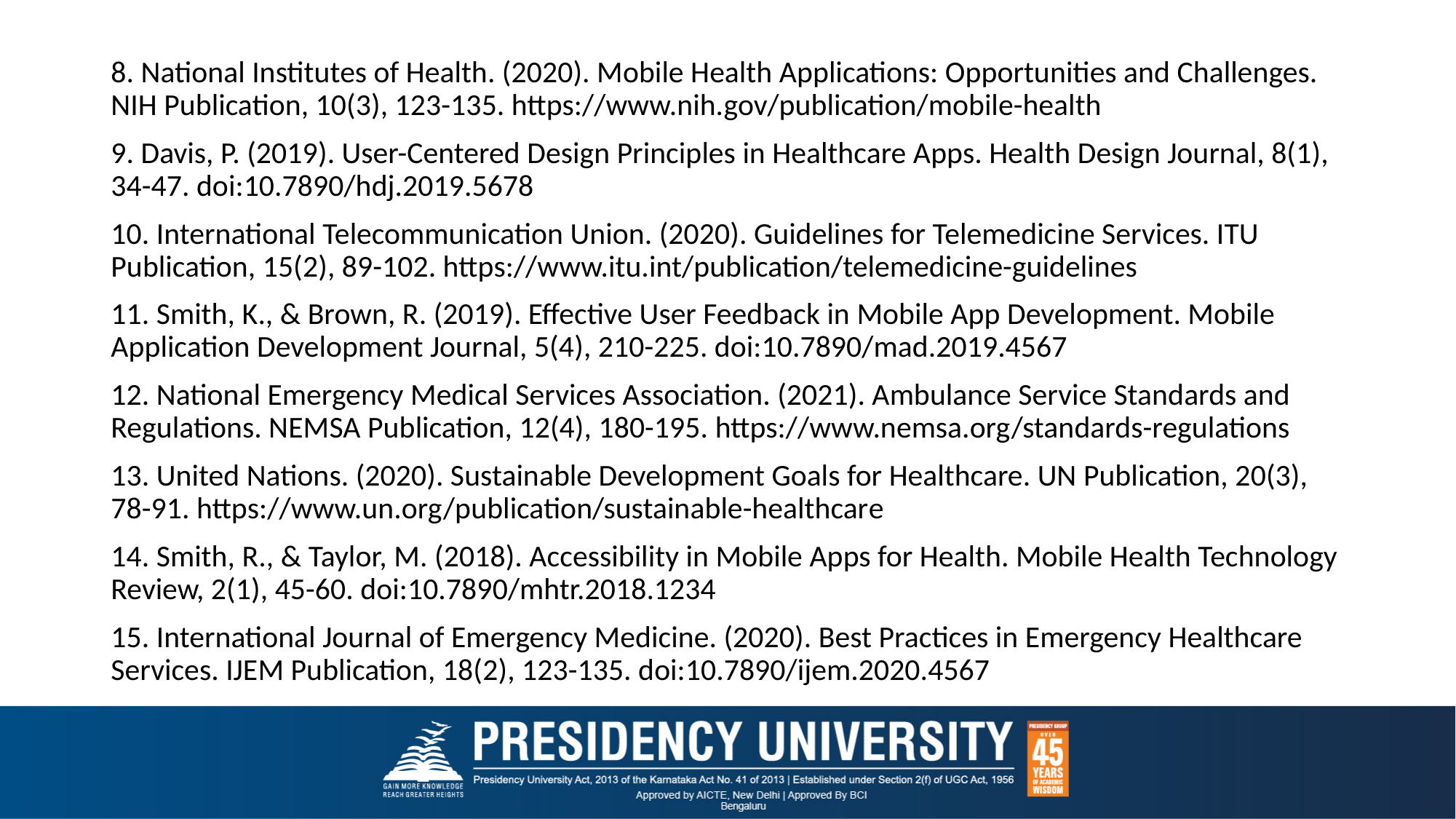

8. National Institutes of Health. (2020). Mobile Health Applications: Opportunities and Challenges. NIH Publication, 10(3), 123-135. https://www.nih.gov/publication/mobile-health
9. Davis, P. (2019). User-Centered Design Principles in Healthcare Apps. Health Design Journal, 8(1), 34-47. doi:10.7890/hdj.2019.5678
10. International Telecommunication Union. (2020). Guidelines for Telemedicine Services. ITU Publication, 15(2), 89-102. https://www.itu.int/publication/telemedicine-guidelines
11. Smith, K., & Brown, R. (2019). Effective User Feedback in Mobile App Development. Mobile Application Development Journal, 5(4), 210-225. doi:10.7890/mad.2019.4567
12. National Emergency Medical Services Association. (2021). Ambulance Service Standards and Regulations. NEMSA Publication, 12(4), 180-195. https://www.nemsa.org/standards-regulations
13. United Nations. (2020). Sustainable Development Goals for Healthcare. UN Publication, 20(3), 78-91. https://www.un.org/publication/sustainable-healthcare
14. Smith, R., & Taylor, M. (2018). Accessibility in Mobile Apps for Health. Mobile Health Technology Review, 2(1), 45-60. doi:10.7890/mhtr.2018.1234
15. International Journal of Emergency Medicine. (2020). Best Practices in Emergency Healthcare Services. IJEM Publication, 18(2), 123-135. doi:10.7890/ijem.2020.4567